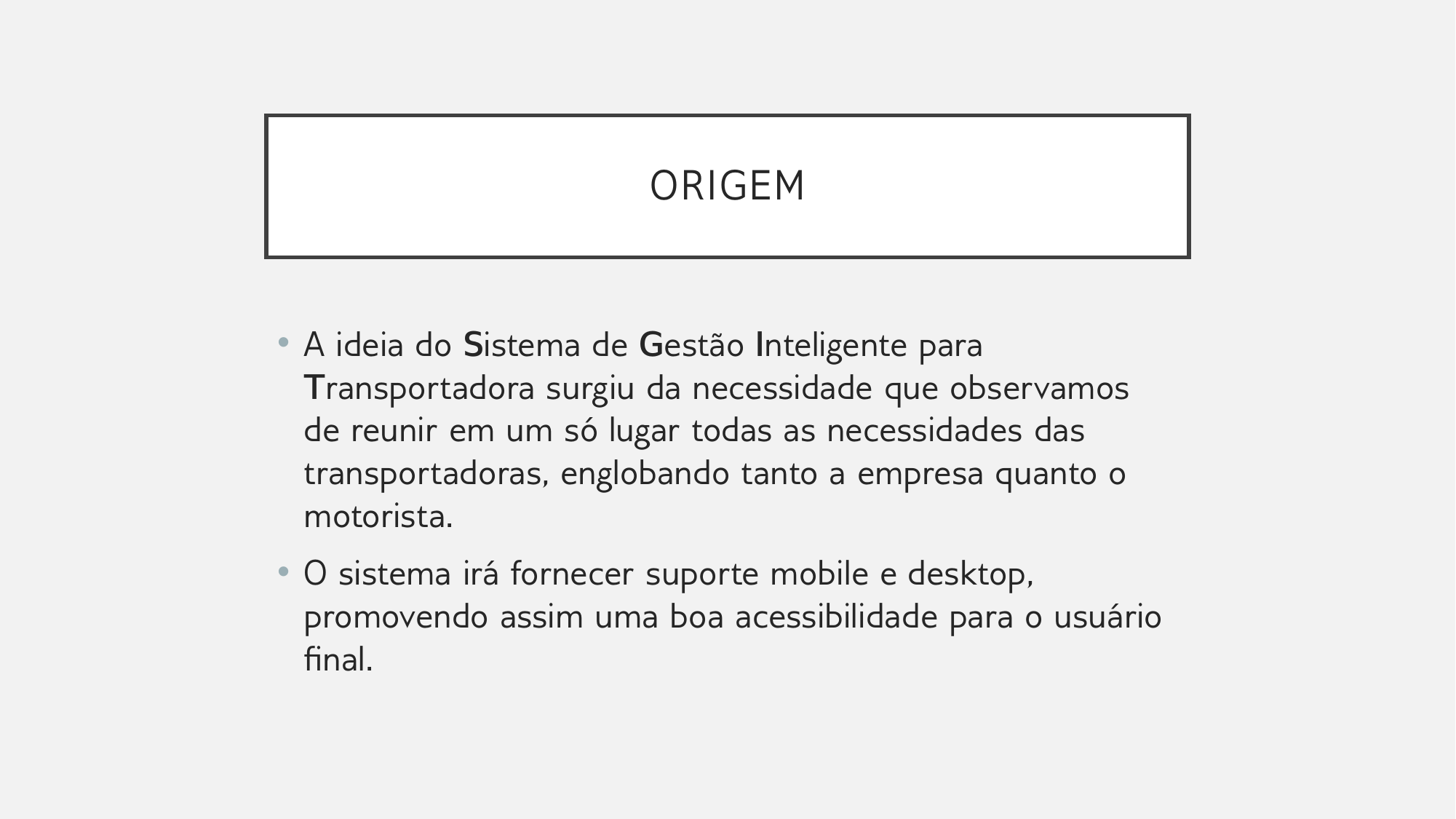

# origem
A ideia do Sistema de Gestão Inteligente para Transportadora surgiu da necessidade que observamos de reunir em um só lugar todas as necessidades das transportadoras, englobando tanto a empresa quanto o motorista.
O sistema irá fornecer suporte mobile e desktop, promovendo assim uma boa acessibilidade para o usuário final.